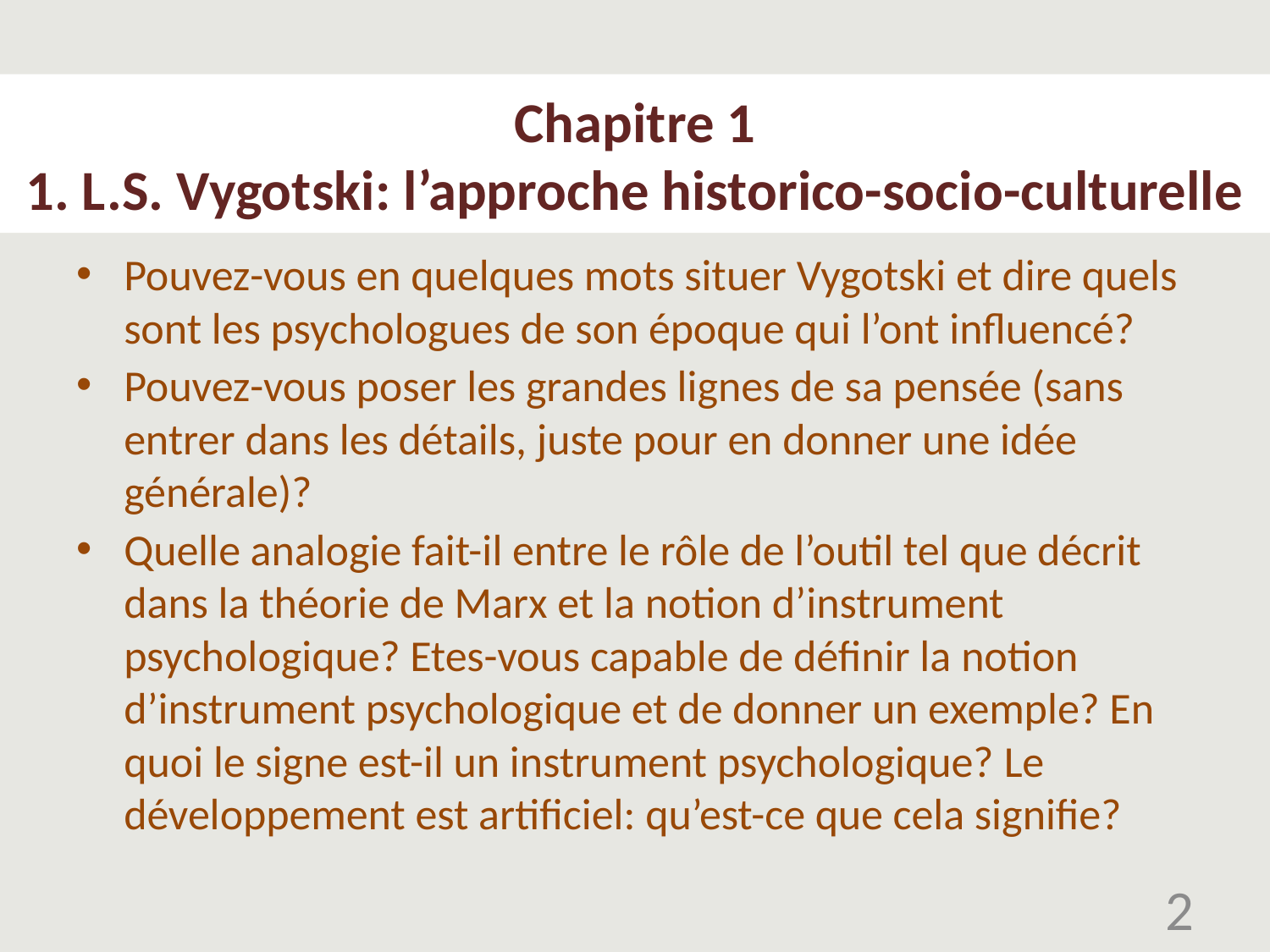

# Chapitre 1 1. L.S. Vygotski: l’approche historico-socio-culturelle
Pouvez-vous en quelques mots situer Vygotski et dire quels sont les psychologues de son époque qui l’ont influencé?
Pouvez-vous poser les grandes lignes de sa pensée (sans entrer dans les détails, juste pour en donner une idée générale)?
Quelle analogie fait-il entre le rôle de l’outil tel que décrit dans la théorie de Marx et la notion d’instrument psychologique? Etes-vous capable de définir la notion d’instrument psychologique et de donner un exemple? En quoi le signe est-il un instrument psychologique? Le développement est artificiel: qu’est-ce que cela signifie?

2